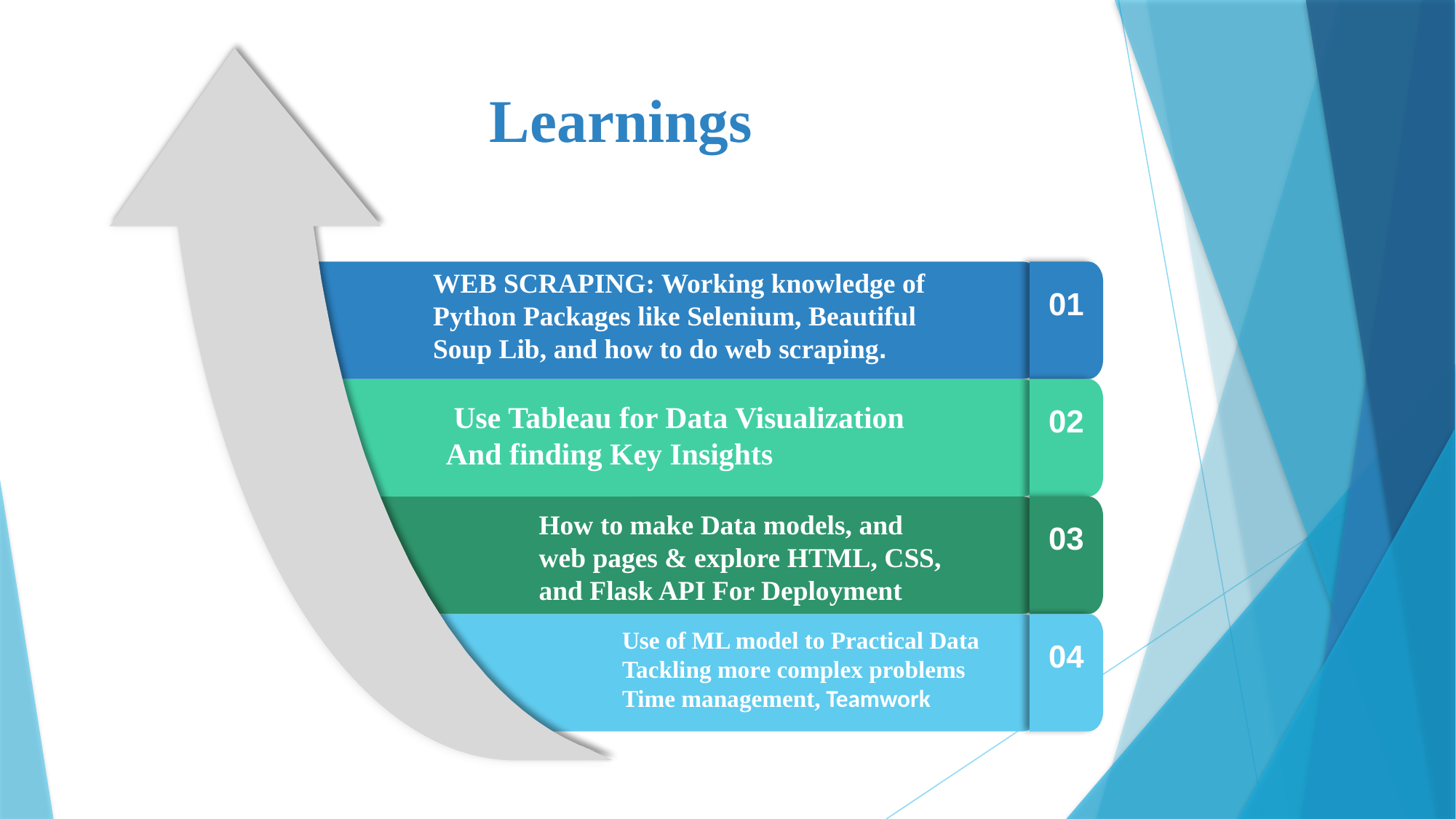

WEB SCRAPING: Working knowledge of Python Packages like Selenium, Beautiful Soup Lib, and how to do web scraping.

01

 Use Tableau for Data Visualization
And finding Key Insights
02

How to make Data models, and web pages & explore HTML, CSS, and Flask API For Deployment
03

Use of ML model to Practical Data
Tackling more complex problems
Time management, Teamwork

04

Learnings